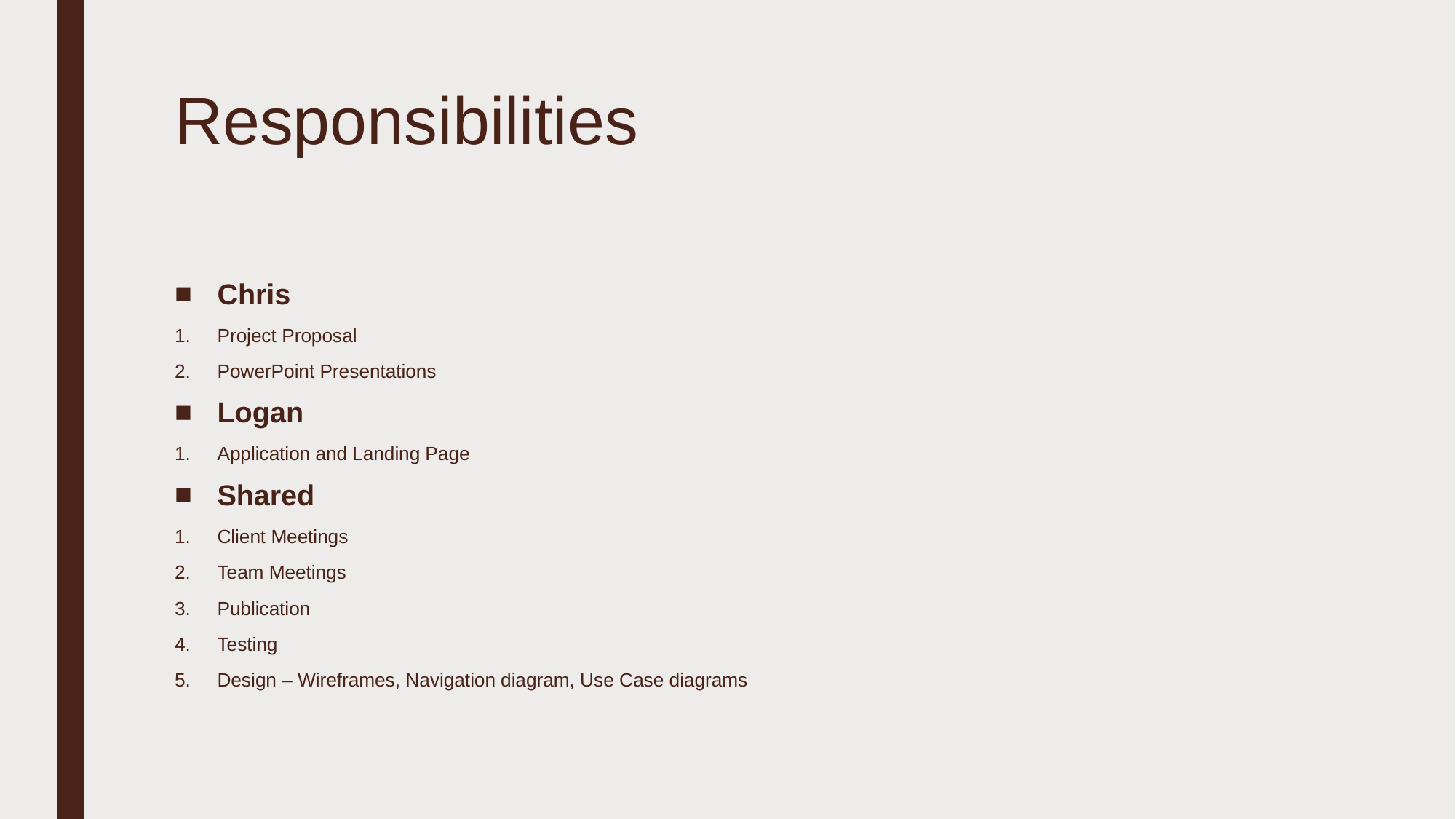

# Responsibilities
Chris
Project Proposal
PowerPoint Presentations
Logan
Application and Landing Page
Shared
Client Meetings
Team Meetings
Publication
Testing
Design – Wireframes, Navigation diagram, Use Case diagrams